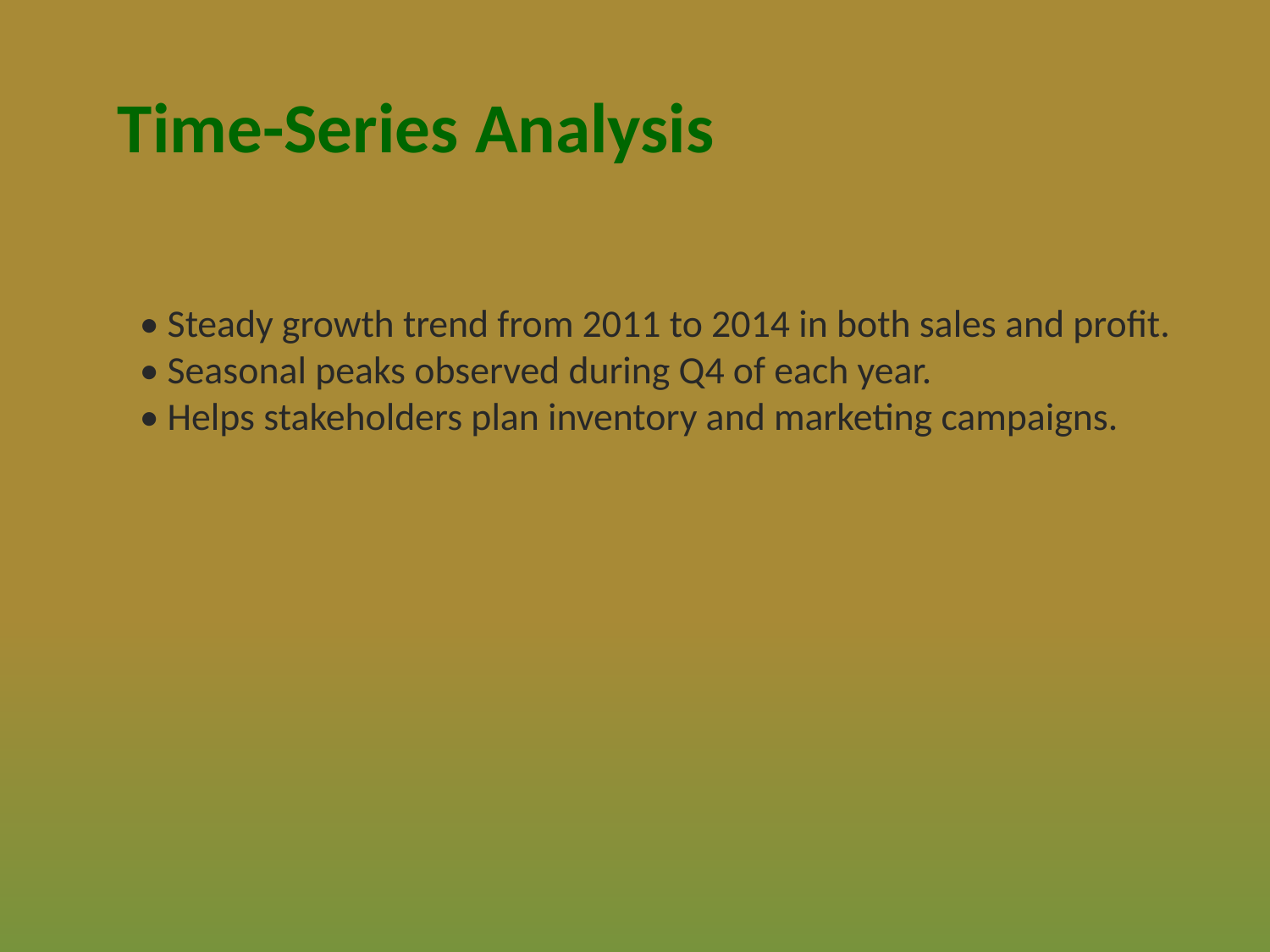

Time-Series Analysis

• Steady growth trend from 2011 to 2014 in both sales and profit.
• Seasonal peaks observed during Q4 of each year.
• Helps stakeholders plan inventory and marketing campaigns.